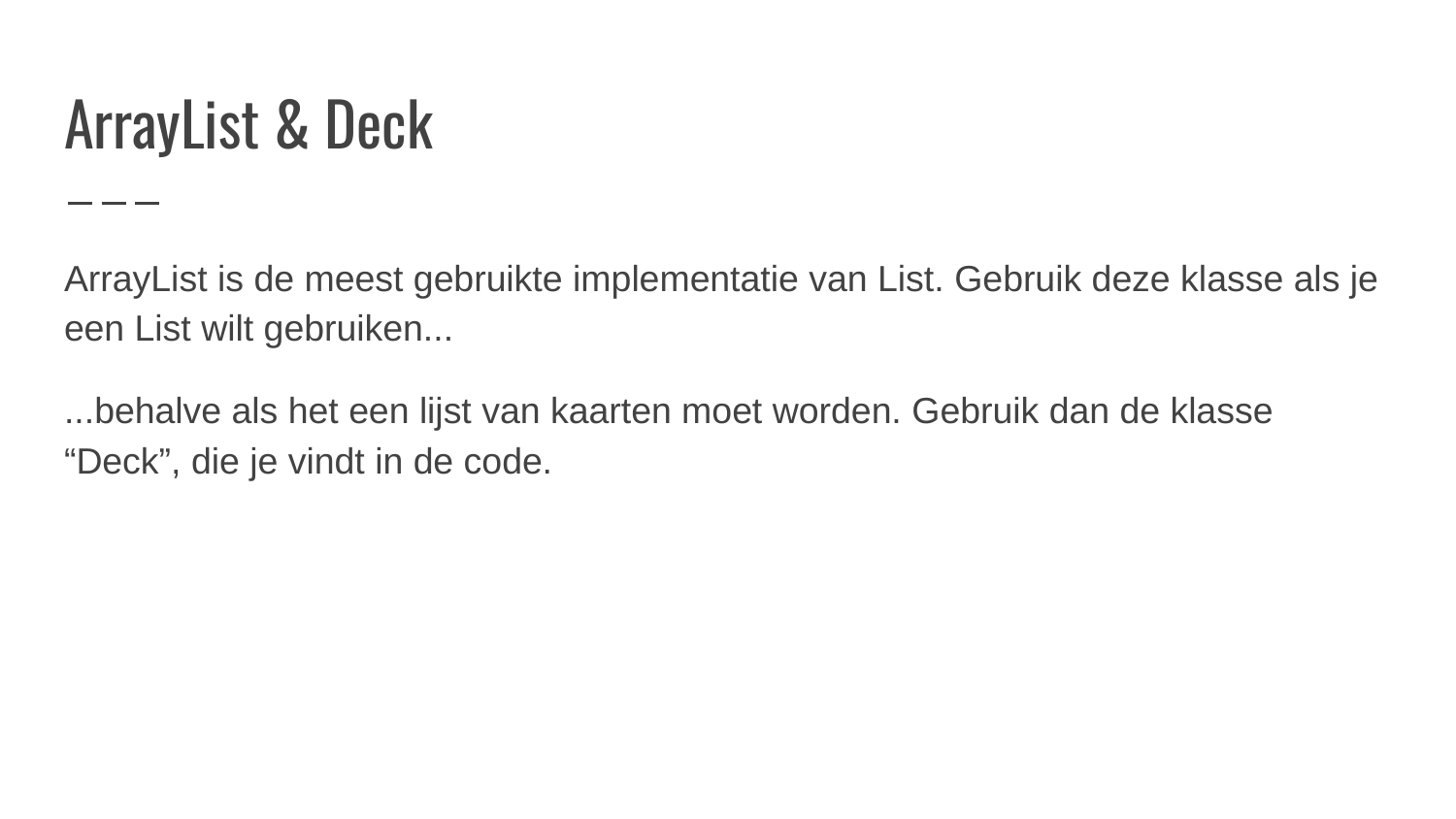

# ArrayList & Deck
ArrayList is de meest gebruikte implementatie van List. Gebruik deze klasse als je een List wilt gebruiken...
...behalve als het een lijst van kaarten moet worden. Gebruik dan de klasse “Deck”, die je vindt in de code.